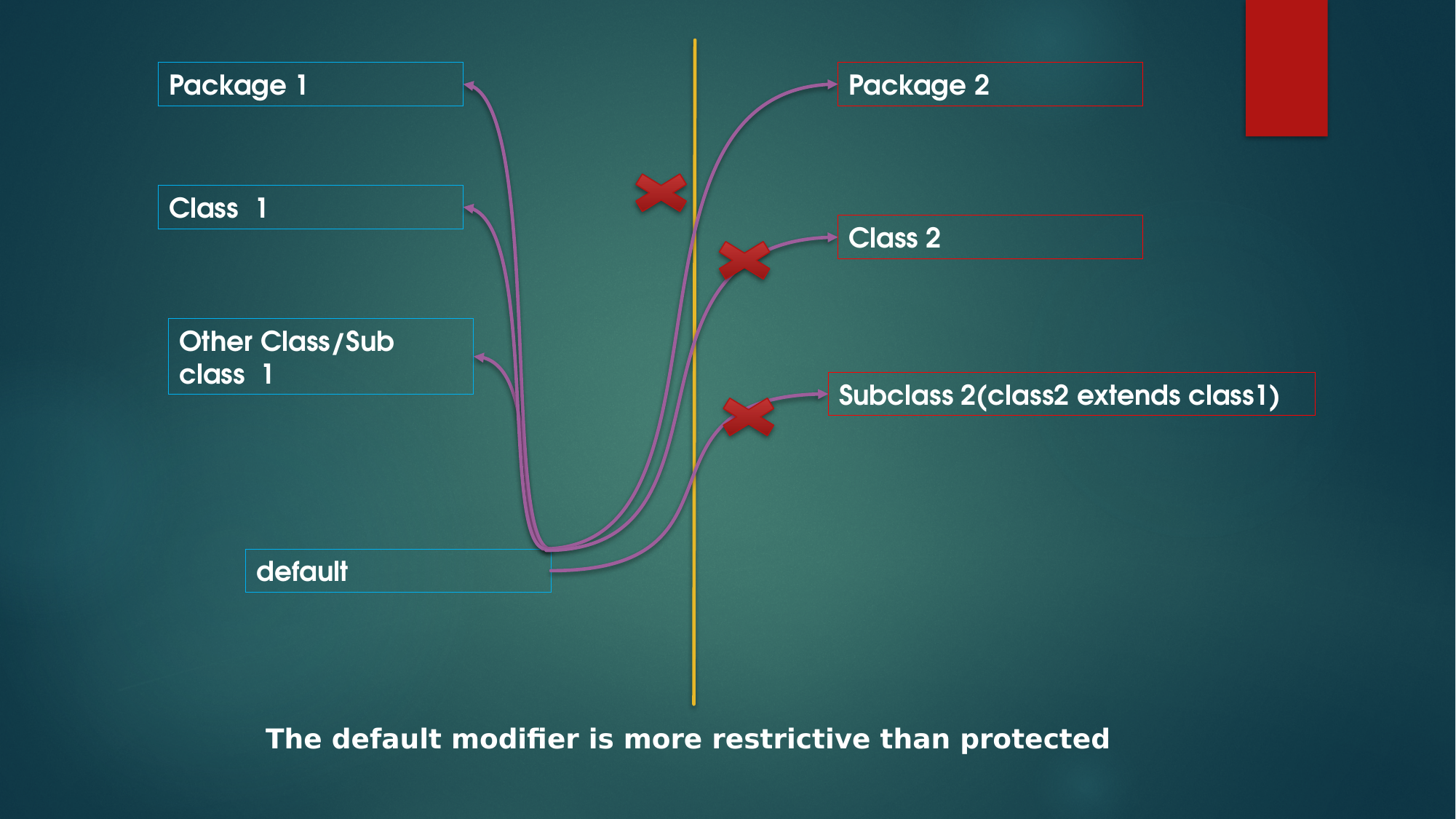

Package 1
Package 2

Class  1
Class 2

Other Class/Sub class  1
Subclass 2(class2 extends class1)

default
The default modifier is more restrictive than protected